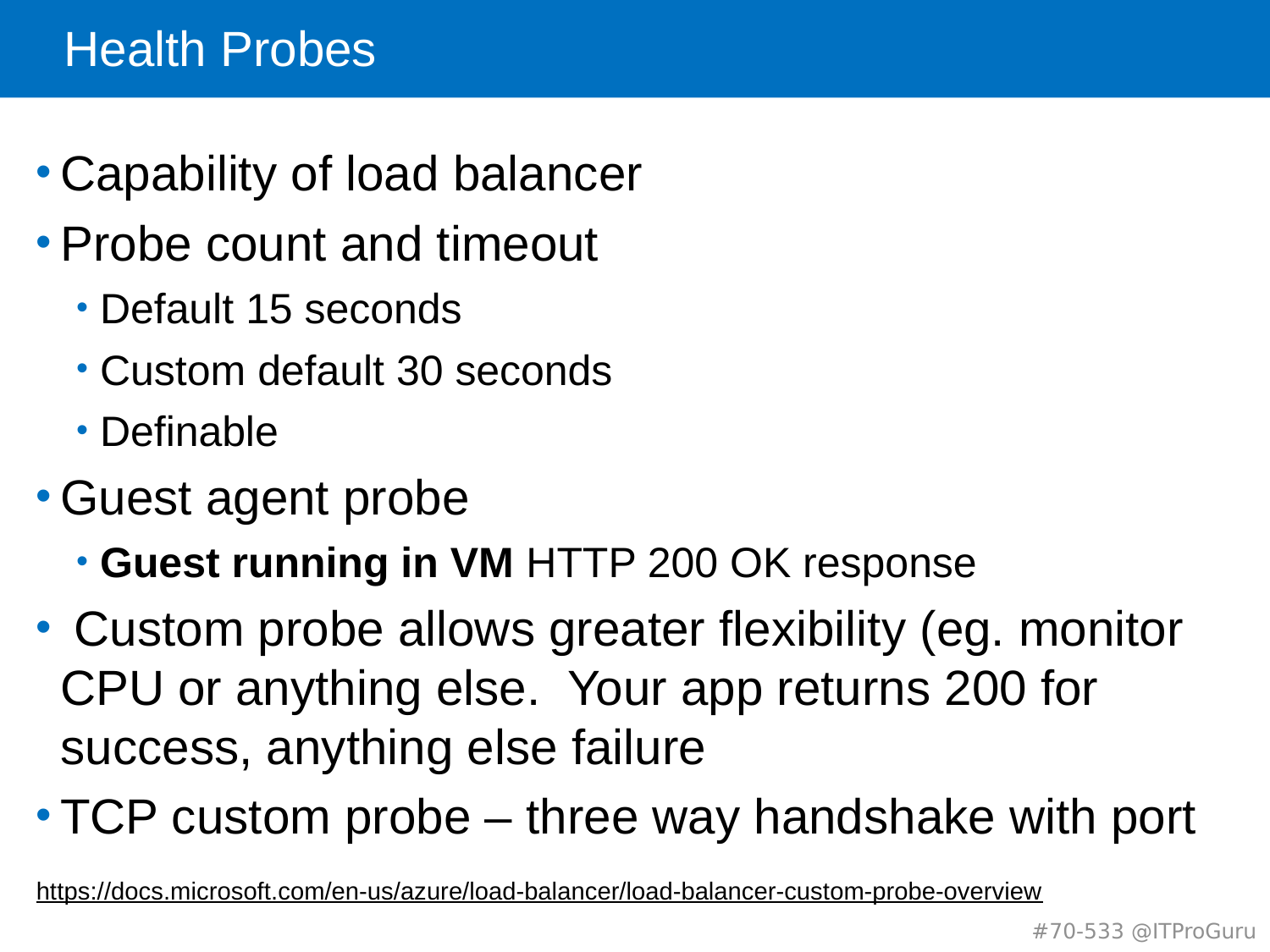

# Health Probes
Capability of load balancer
Probe count and timeout
Default 15 seconds
Custom default 30 seconds
Definable
Guest agent probe
Guest running in VM HTTP 200 OK response
 Custom probe allows greater flexibility (eg. monitor CPU or anything else.  Your app returns 200 for success, anything else failure
TCP custom probe – three way handshake with port

https://docs.microsoft.com/en-us/azure/load-balancer/load-balancer-custom-probe-overview